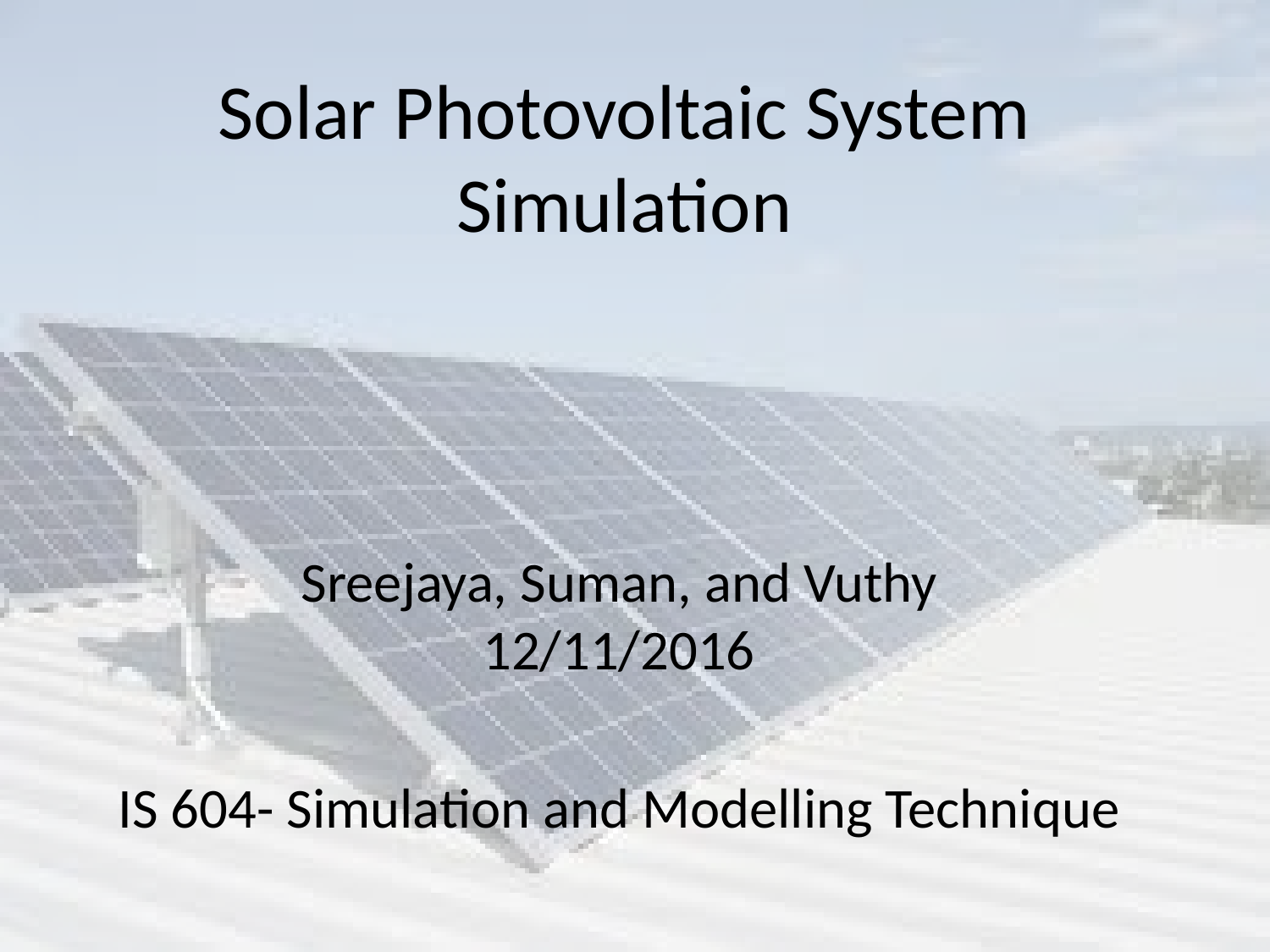

# Solar Photovoltaic System Simulation
Sreejaya, Suman, and Vuthy
12/11/2016

IS 604- Simulation and Modelling Technique